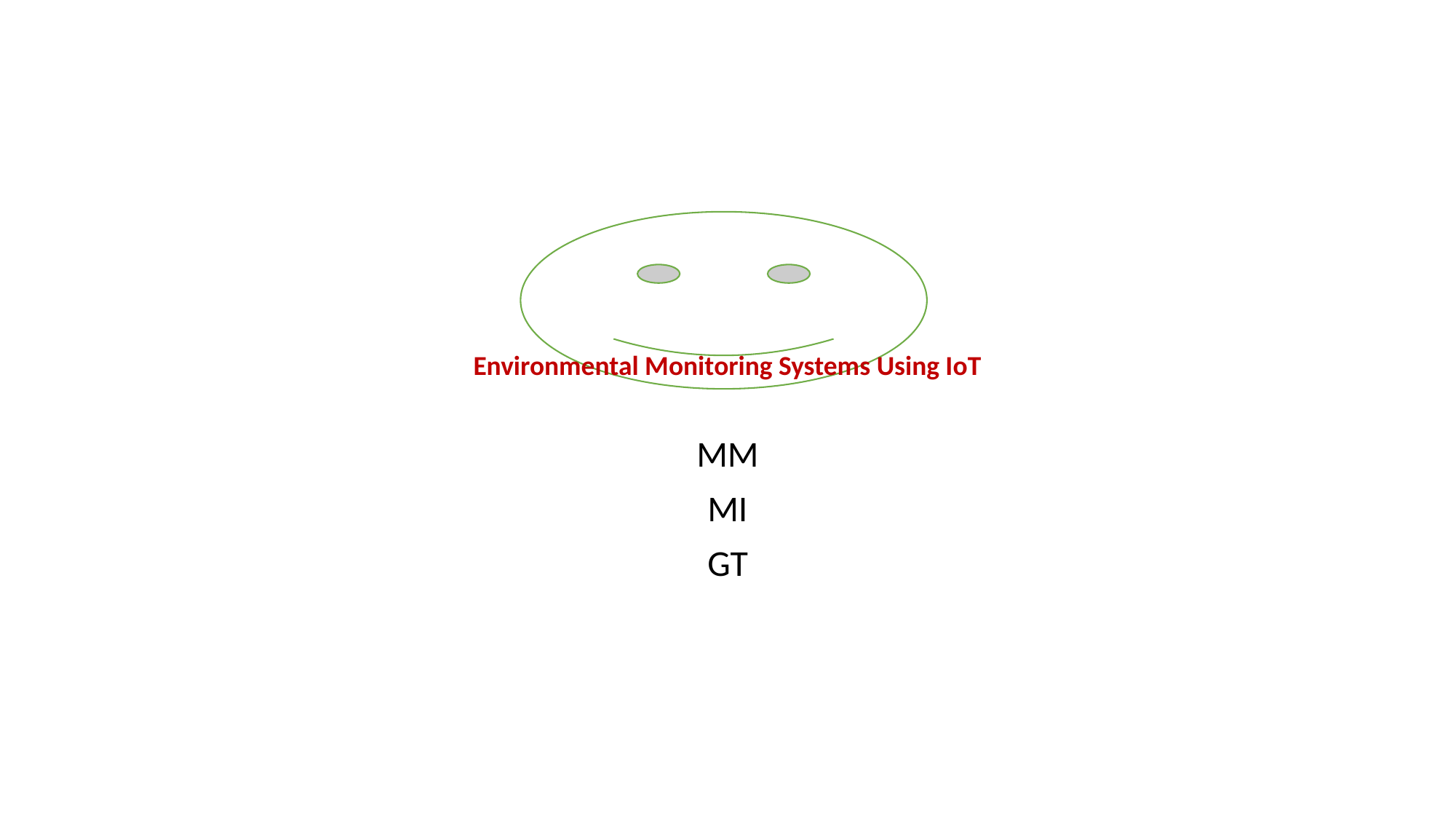

# Environmental Monitoring Systems Using IoT

MM
MI
GT